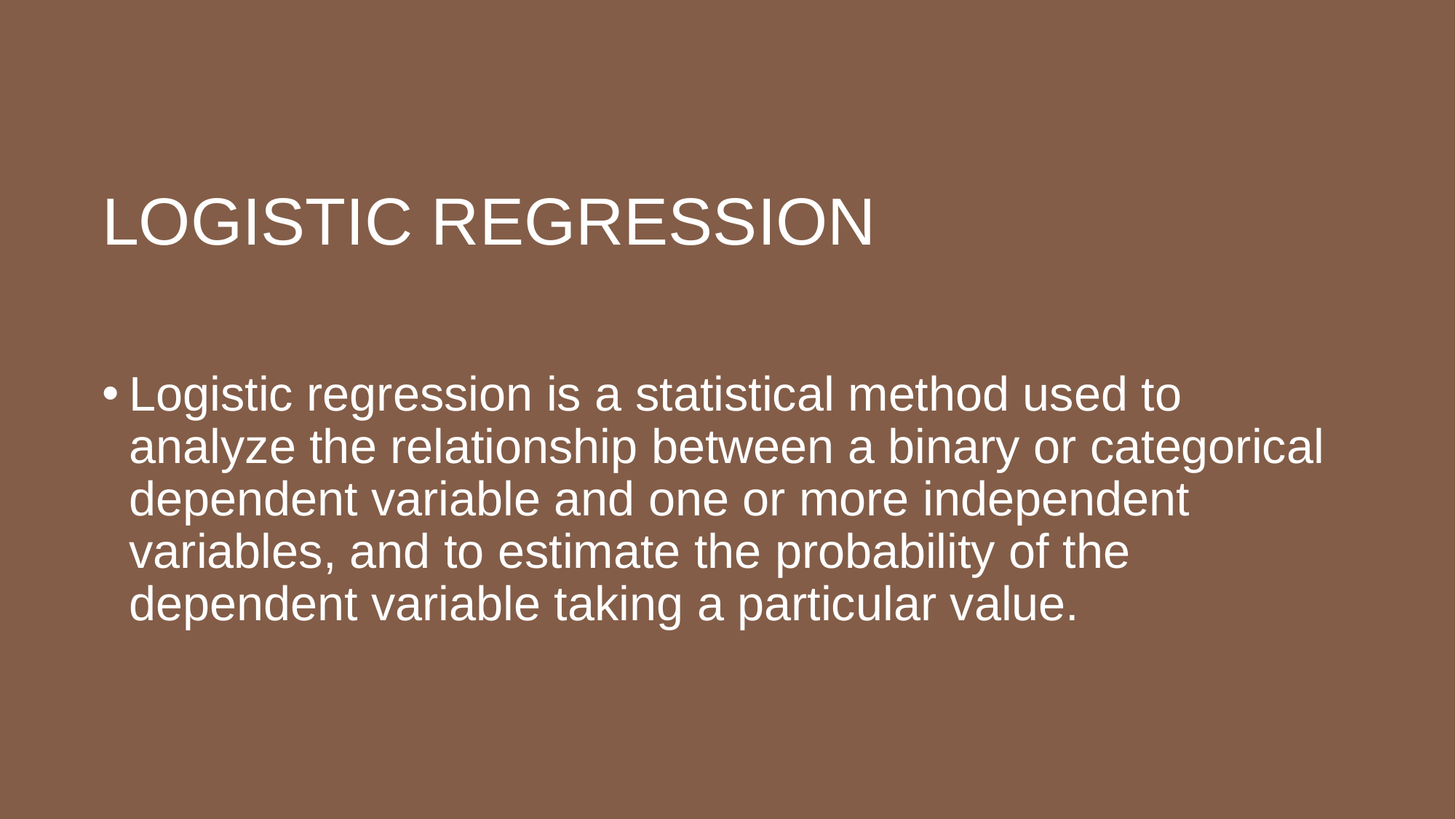

# LOGISTIC REGRESSION
Logistic regression is a statistical method used to analyze the relationship between a binary or categorical dependent variable and one or more independent variables, and to estimate the probability of the dependent variable taking a particular value.